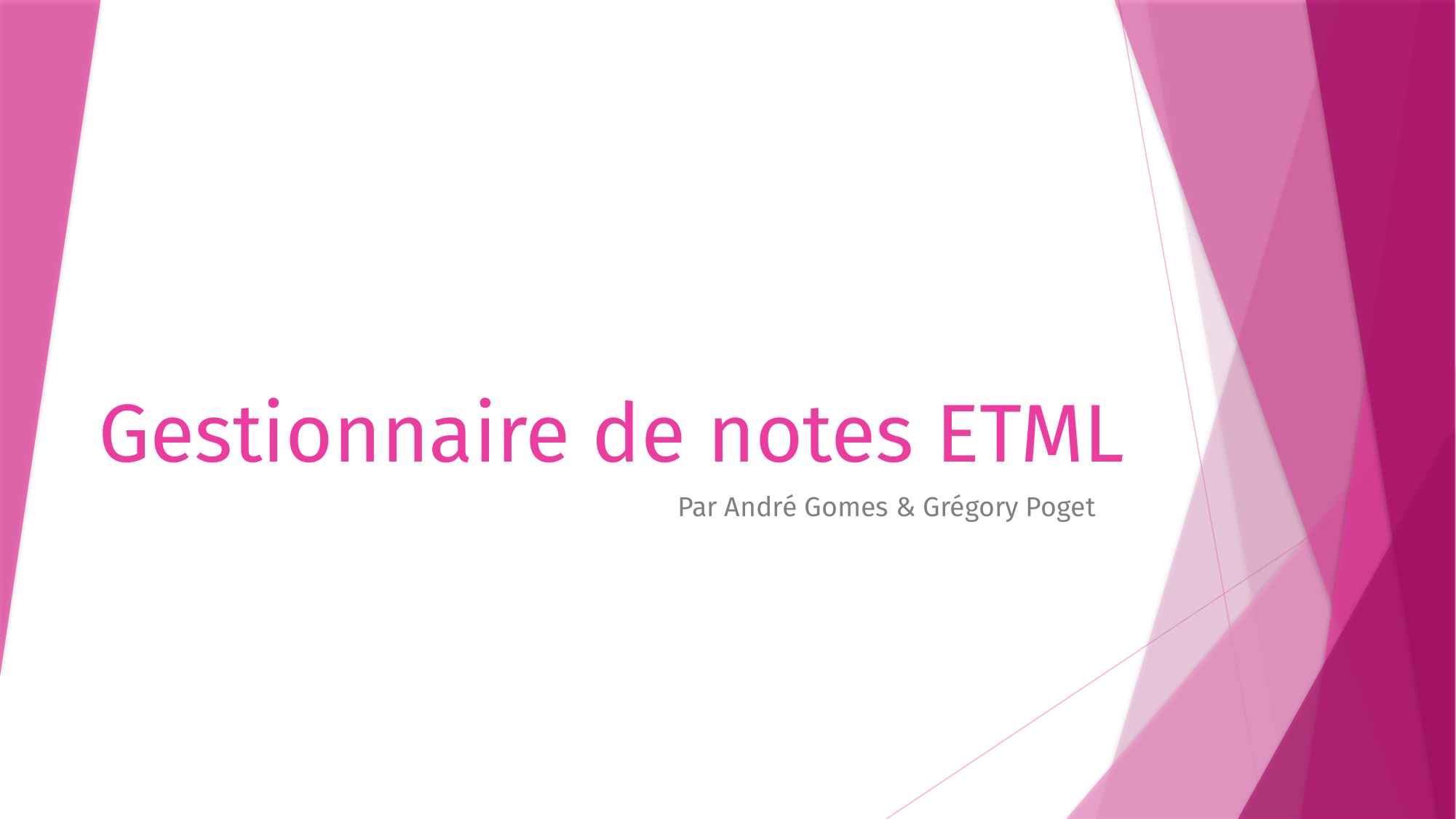

# Gestionnaire de notes ETML
Par André Gomes & Grégory Poget